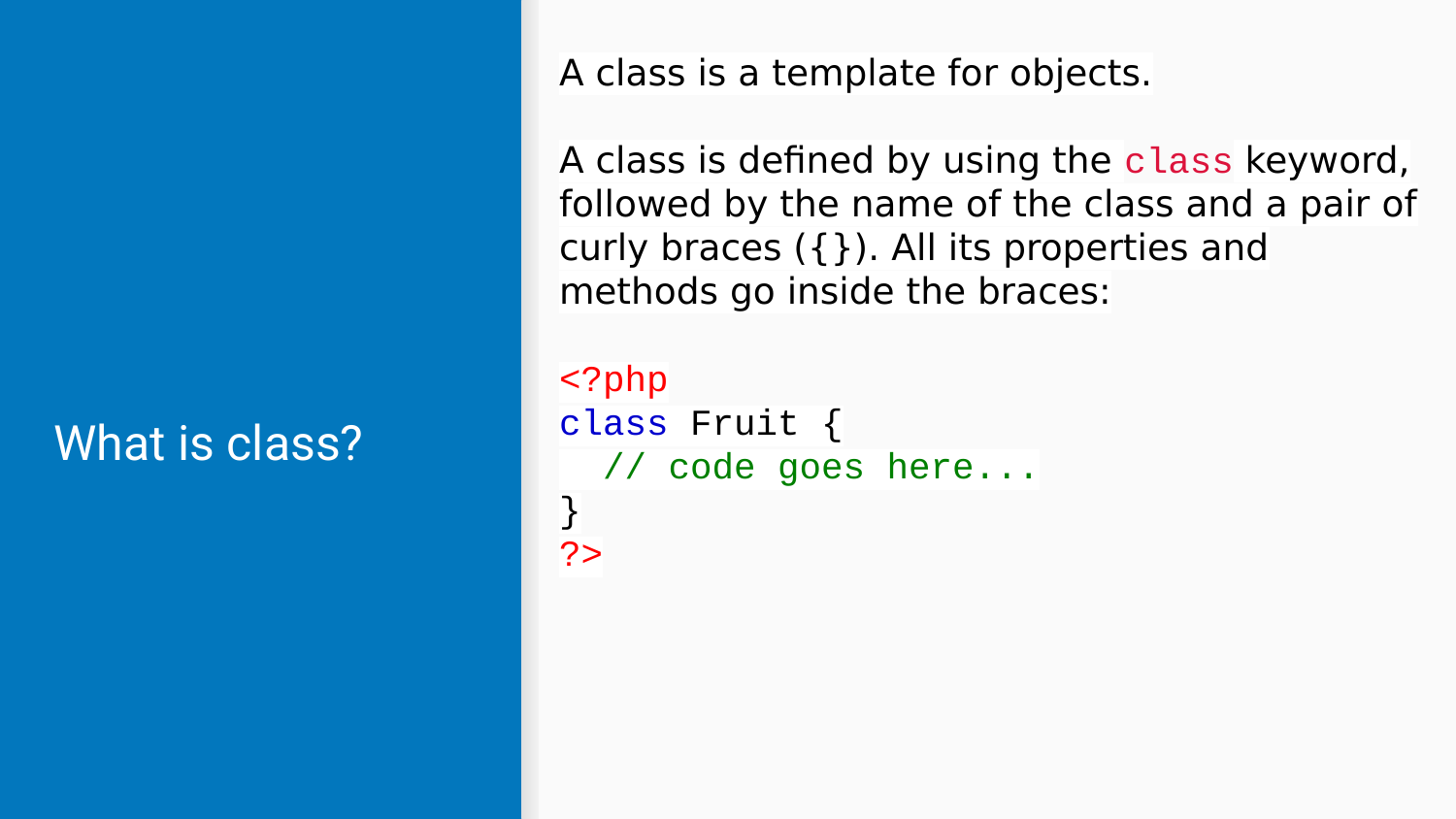

A class is a template for objects.

A class is defined by using the class keyword, followed by the name of the class and a pair of curly braces ({}). All its properties and methods go inside the braces:

<?php
class Fruit {
  // code goes here...
}
?>
# What is class?